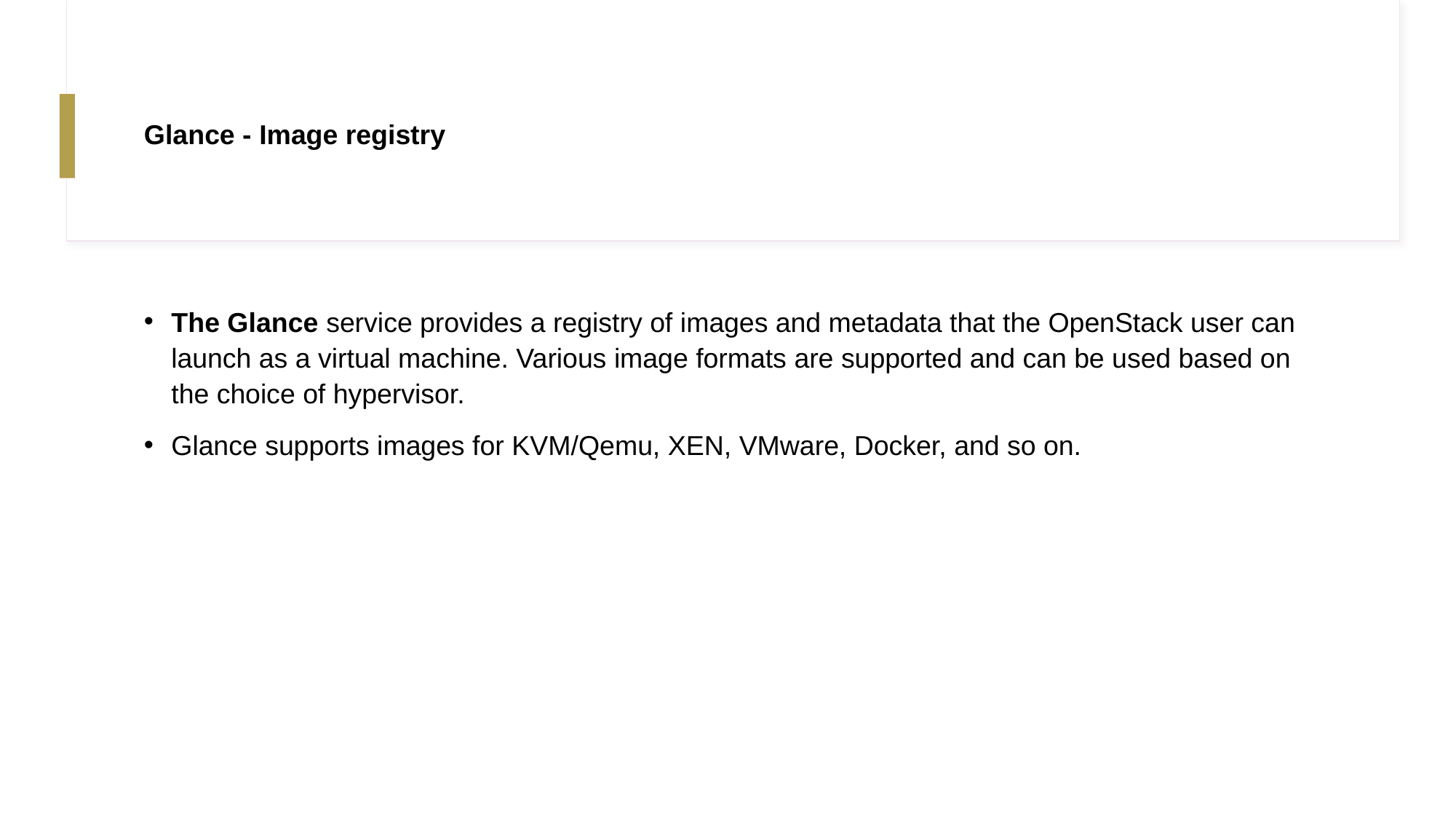

# Glance - Image registry
The Glance service provides a registry of images and metadata that the OpenStack user can launch as a virtual machine. Various image formats are supported and can be used based on the choice of hypervisor.
Glance supports images for KVM/Qemu, XEN, VMware, Docker, and so on.